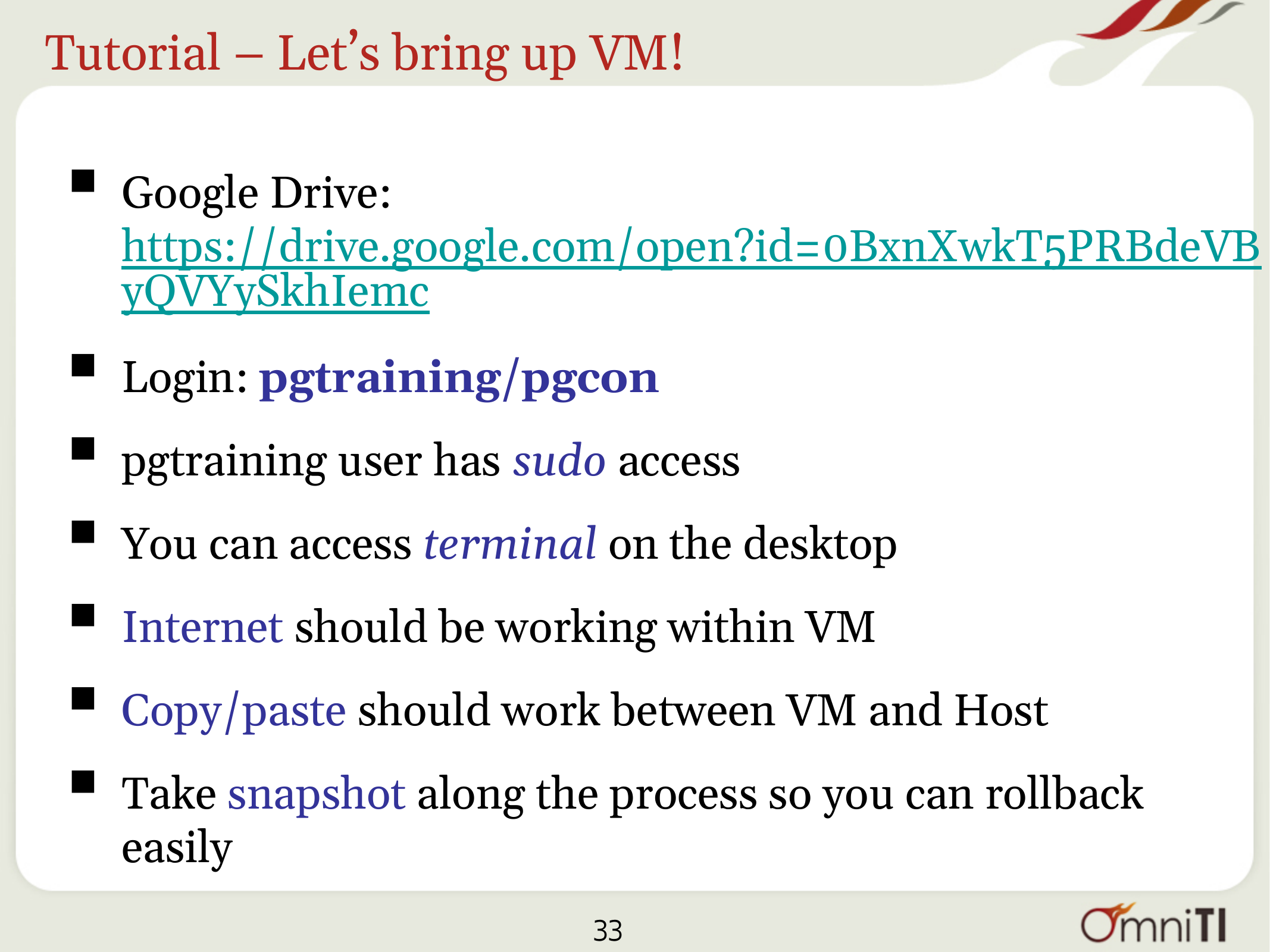

# Tutorial – Let’s bring up VM!
Google Drive: https://drive.google.com/open?id=0BxnXwkT5PRBdeVByQVYySkhIemc
Login: pgtraining/pgcon
pgtraining user has sudo access
You can access terminal on the desktop
Internet should be working within VM
Copy/paste should work between VM and Host
Take snapshot along the process so you can rollback easily
33